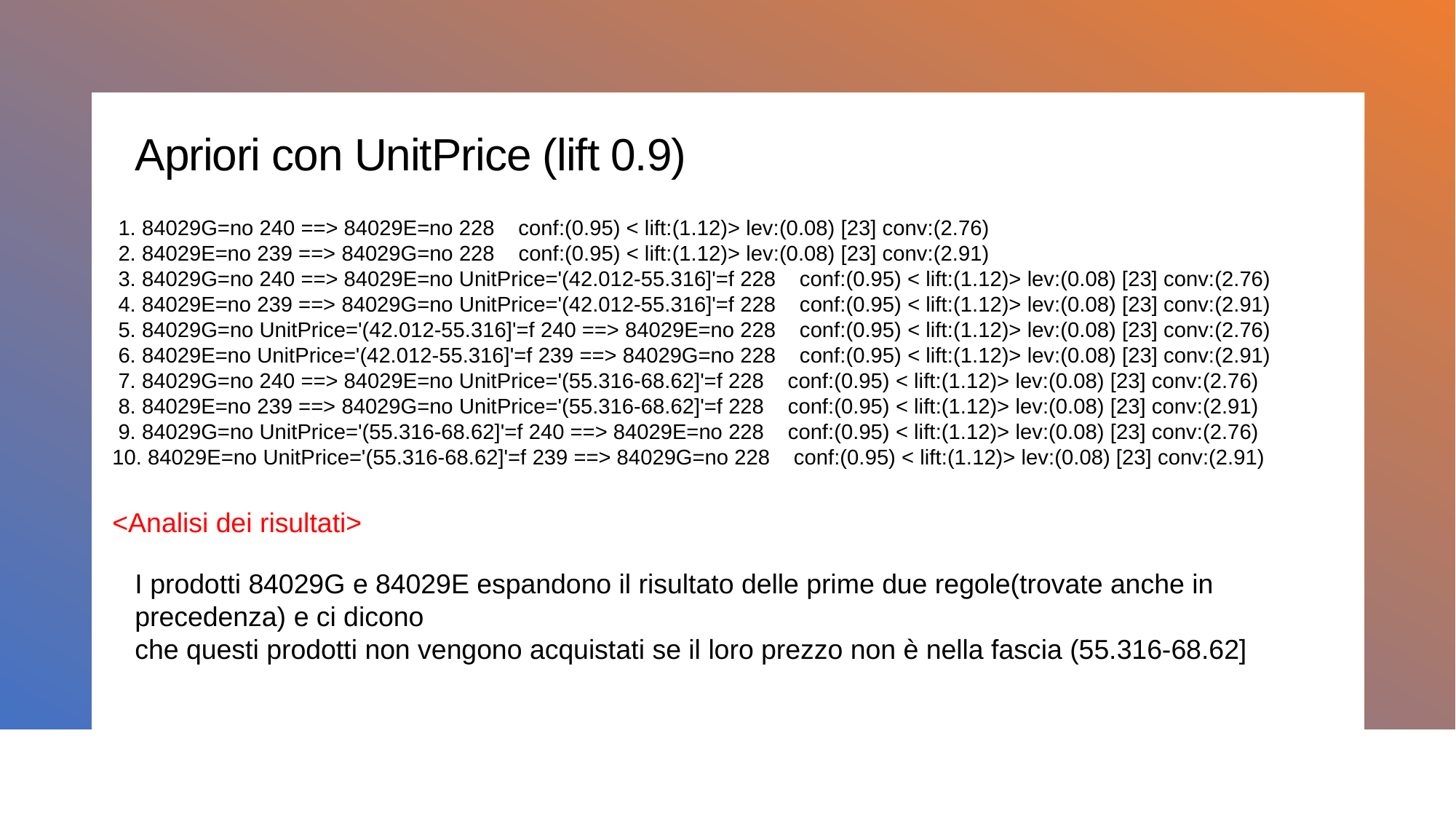

Apriori con UnitPrice (lift 0.9)
 1. 84029G=no 240 ==> 84029E=no 228    conf:(0.95) < lift:(1.12)> lev:(0.08) [23] conv:(2.76)
 2. 84029E=no 239 ==> 84029G=no 228    conf:(0.95) < lift:(1.12)> lev:(0.08) [23] conv:(2.91)
 3. 84029G=no 240 ==> 84029E=no UnitPrice='(42.012-55.316]'=f 228    conf:(0.95) < lift:(1.12)> lev:(0.08) [23] conv:(2.76)
 4. 84029E=no 239 ==> 84029G=no UnitPrice='(42.012-55.316]'=f 228    conf:(0.95) < lift:(1.12)> lev:(0.08) [23] conv:(2.91)
 5. 84029G=no UnitPrice='(42.012-55.316]'=f 240 ==> 84029E=no 228    conf:(0.95) < lift:(1.12)> lev:(0.08) [23] conv:(2.76)
 6. 84029E=no UnitPrice='(42.012-55.316]'=f 239 ==> 84029G=no 228    conf:(0.95) < lift:(1.12)> lev:(0.08) [23] conv:(2.91)
 7. 84029G=no 240 ==> 84029E=no UnitPrice='(55.316-68.62]'=f 228    conf:(0.95) < lift:(1.12)> lev:(0.08) [23] conv:(2.76)
 8. 84029E=no 239 ==> 84029G=no UnitPrice='(55.316-68.62]'=f 228    conf:(0.95) < lift:(1.12)> lev:(0.08) [23] conv:(2.91)
 9. 84029G=no UnitPrice='(55.316-68.62]'=f 240 ==> 84029E=no 228    conf:(0.95) < lift:(1.12)> lev:(0.08) [23] conv:(2.76)
10. 84029E=no UnitPrice='(55.316-68.62]'=f 239 ==> 84029G=no 228    conf:(0.95) < lift:(1.12)> lev:(0.08) [23] conv:(2.91)
<Analisi dei risultati>
I prodotti 84029G e 84029E espandono il risultato delle prime due regole(trovate anche in precedenza) e ci dicono
che questi prodotti non vengono acquistati se il loro prezzo non è nella fascia (55.316-68.62]